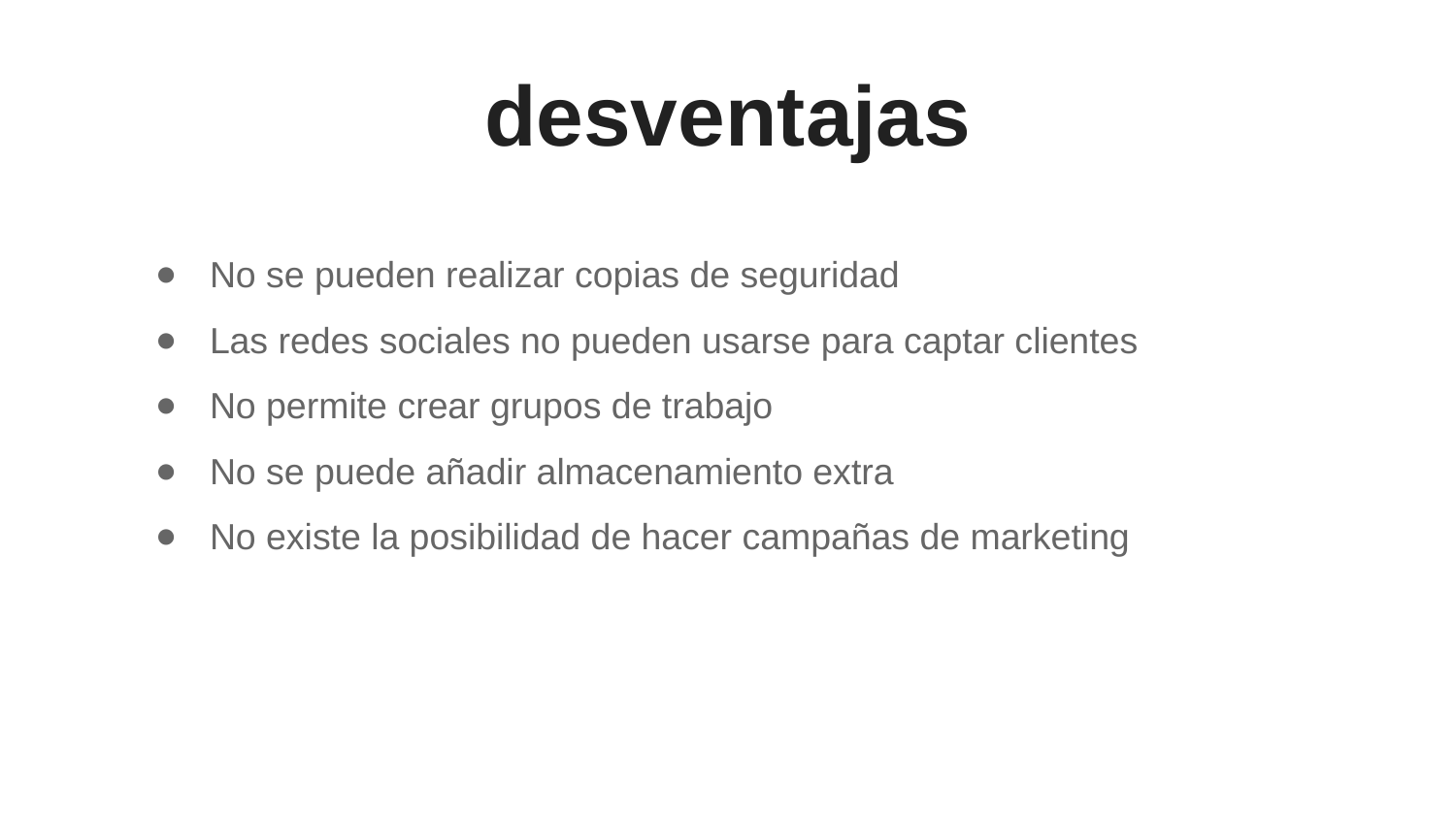

# desventajas
No se pueden realizar copias de seguridad
Las redes sociales no pueden usarse para captar clientes
No permite crear grupos de trabajo
No se puede añadir almacenamiento extra
No existe la posibilidad de hacer campañas de marketing